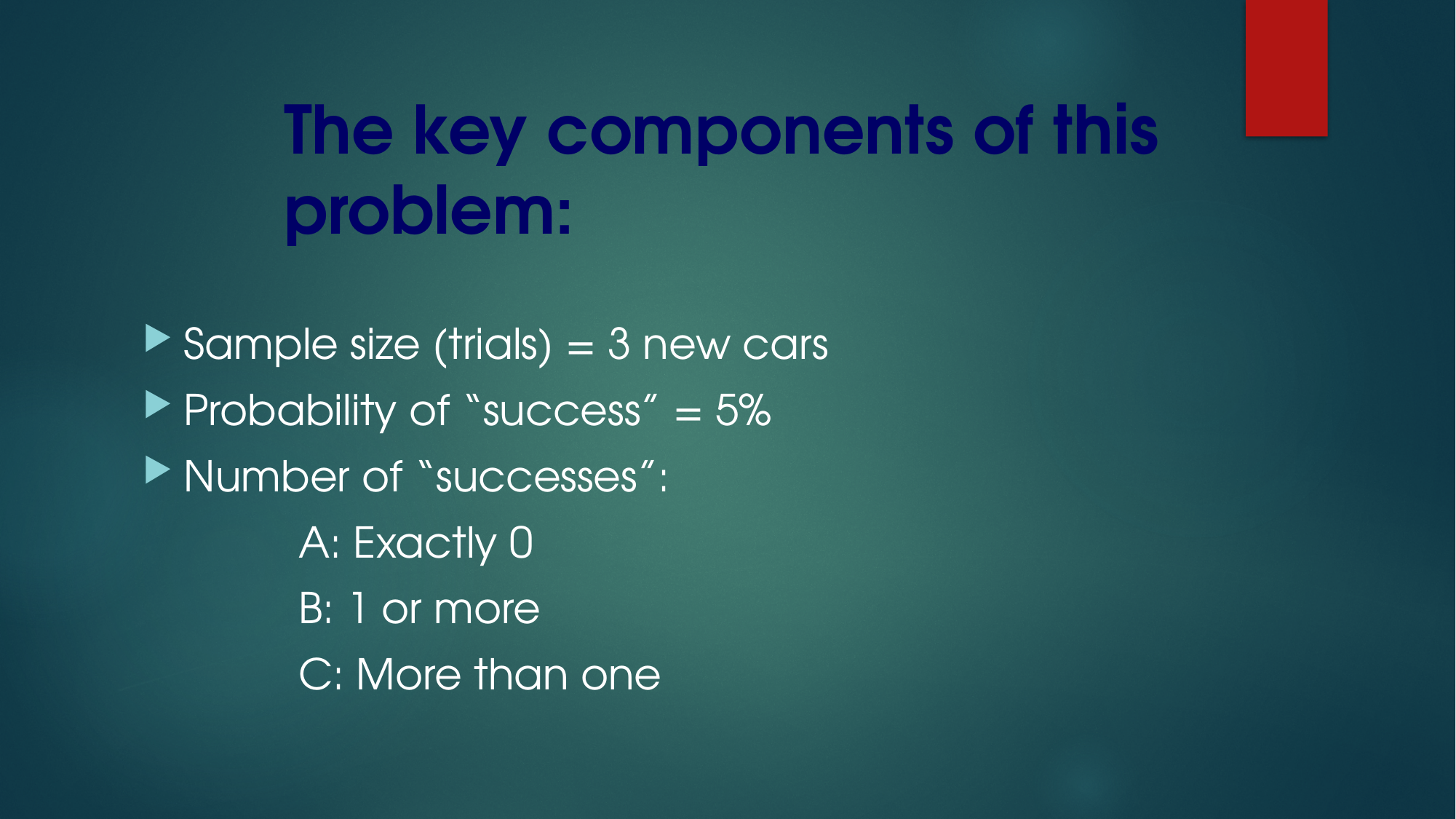

# The key components of this problem:

Sample size (trials) = 3 new cars
Probability of “success” = 5%
Number of “successes”:
	A: Exactly 0
	B: 1 or more
	C: More than one